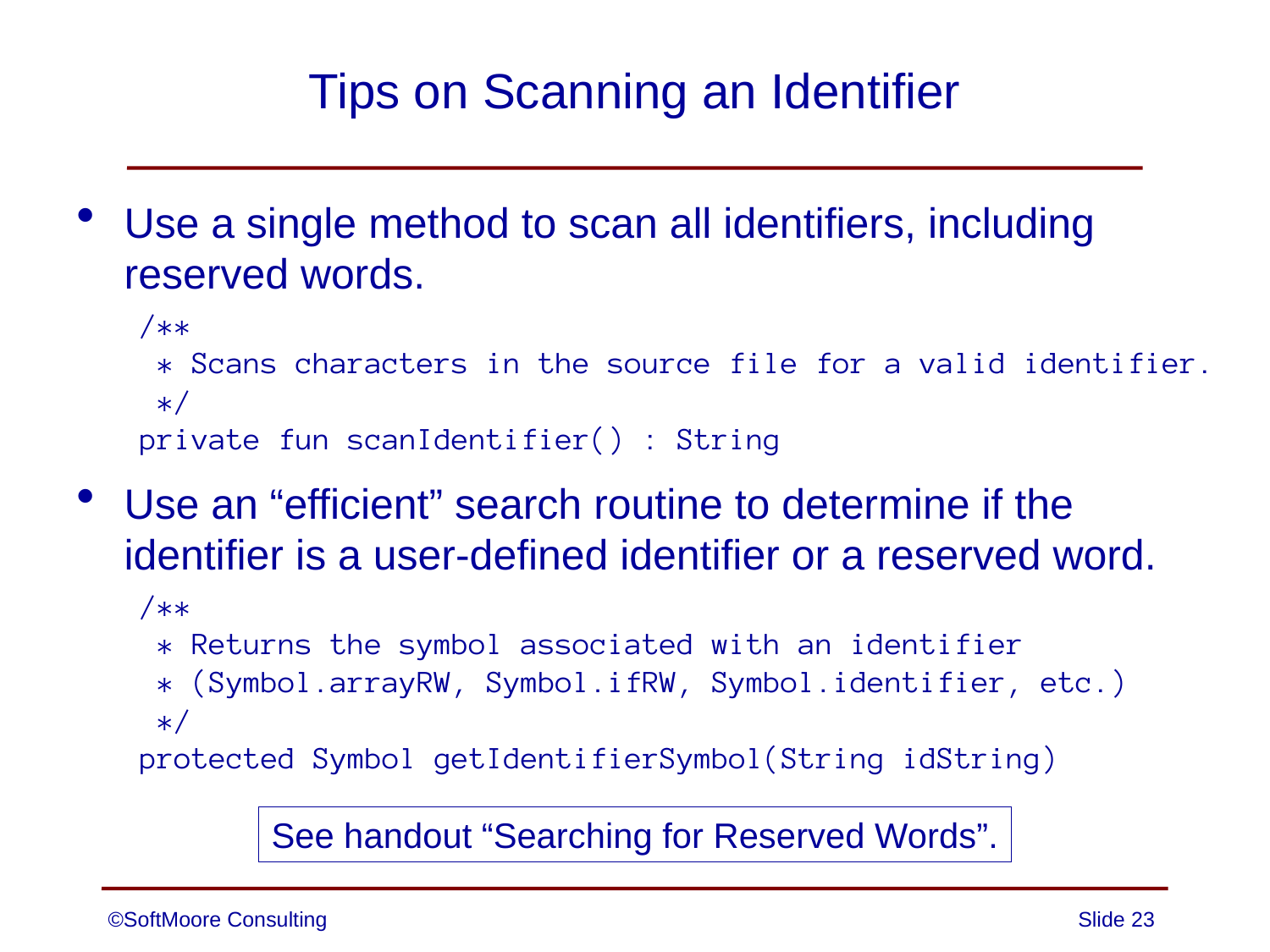

# Tips on Scanning an Identifier
Use a single method to scan all identifiers, including reserved words.
/**
 * Scans characters in the source file for a valid identifier.
 */
private fun scanIdentifier() : String
Use an “efficient” search routine to determine if the identifier is a user-defined identifier or a reserved word.
/**
 * Returns the symbol associated with an identifier
 * (Symbol.arrayRW, Symbol.ifRW, Symbol.identifier, etc.)
 */
protected Symbol getIdentifierSymbol(String idString)
See handout “Searching for Reserved Words”.
©SoftMoore Consulting
Slide 23